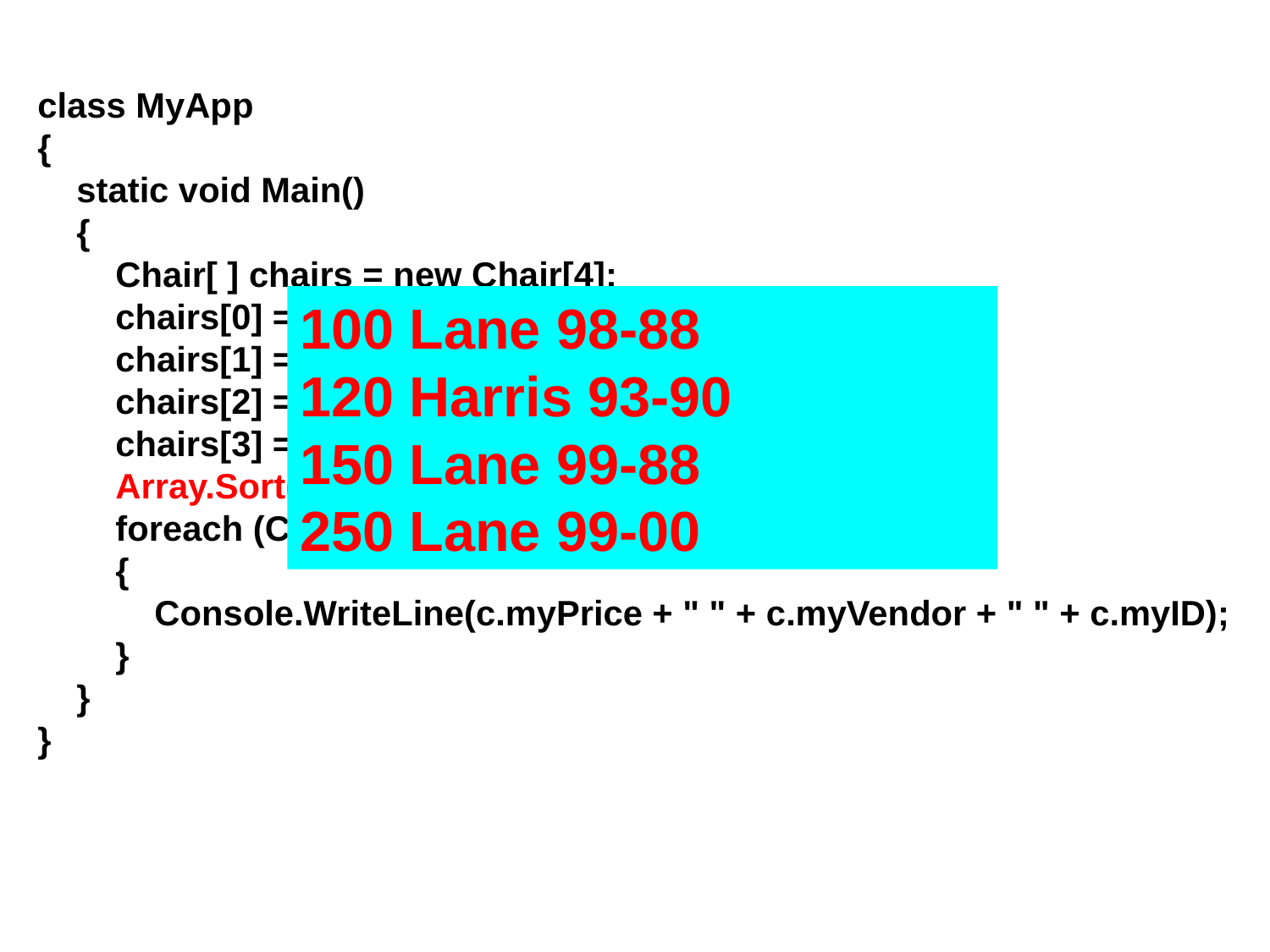

class MyApp
{
    static void Main()
    {
        Chair[ ] chairs = new Chair[4];
        chairs[0] = new Chair(150.0, "Lane", "99-88");
        chairs[1] = new Chair(250.0, "Lane", "99-00");
        chairs[2] = new Chair(100.0, "Lane", "98-88");
        chairs[3] = new Chair(120.0, "Harris", "93-9");
        Array.Sort(chairs);
        foreach (Chair c in chairs)
        {
            Console.WriteLine(c.myPrice + " " + c.myVendor + " " + c.myID);
        }
    }
}

100 Lane 98-88
120 Harris 93-90
150 Lane 99-88
250 Lane 99-00